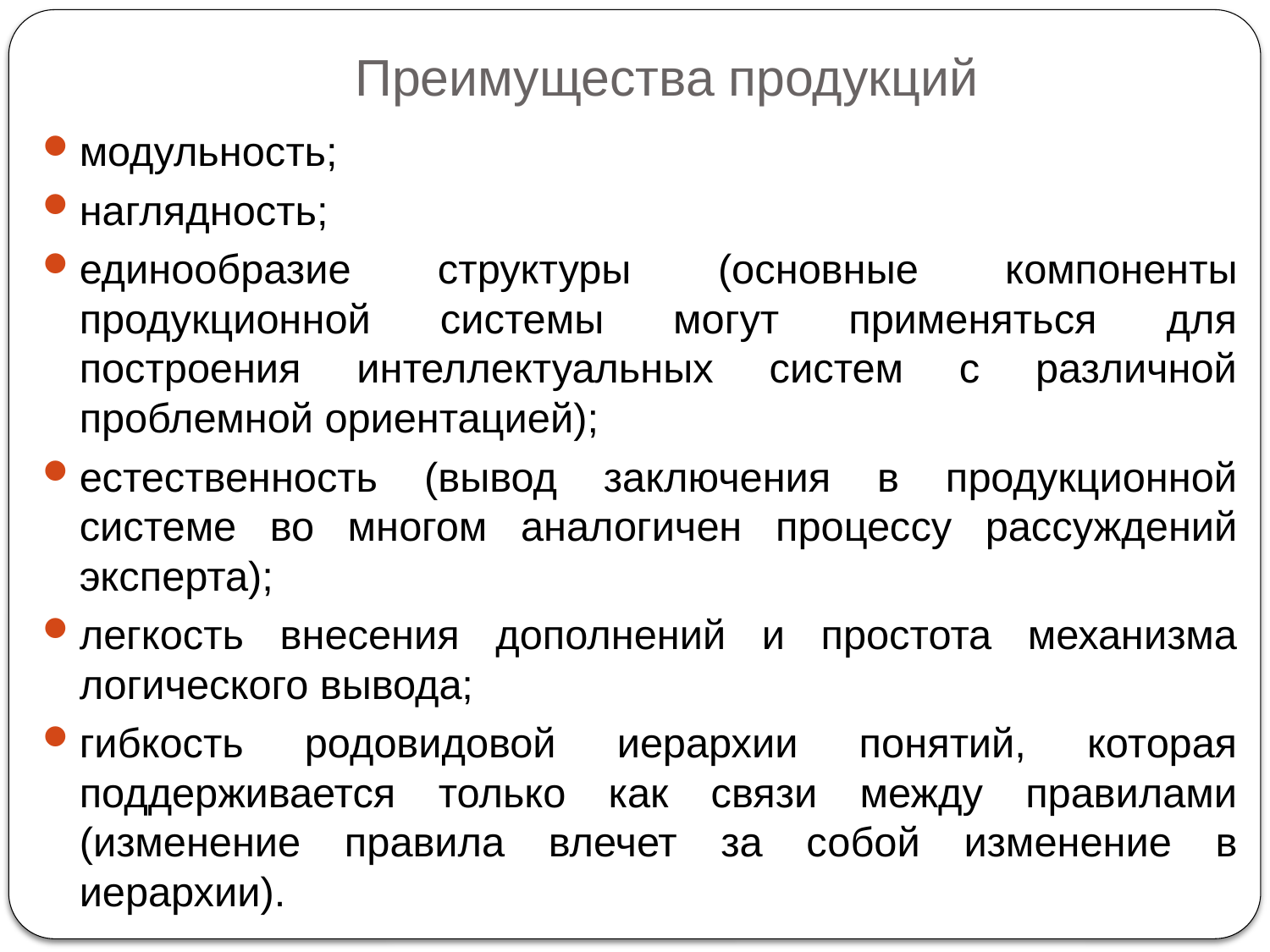

# Преимущества продукций
модульность;
наглядность;
единообразие структуры (основные компоненты продукционной системы могут применяться для построения интеллектуальных систем с различной проблемной ориентацией);
естественность (вывод заключения в продукционной системе во многом аналогичен процессу рассуждений эксперта);
легкость внесения дополнений и простота механизма логического вывода;
гибкость родовидовой иерархии понятий, которая поддерживается только как связи между правилами (изменение правила влечет за собой изменение в иерархии).